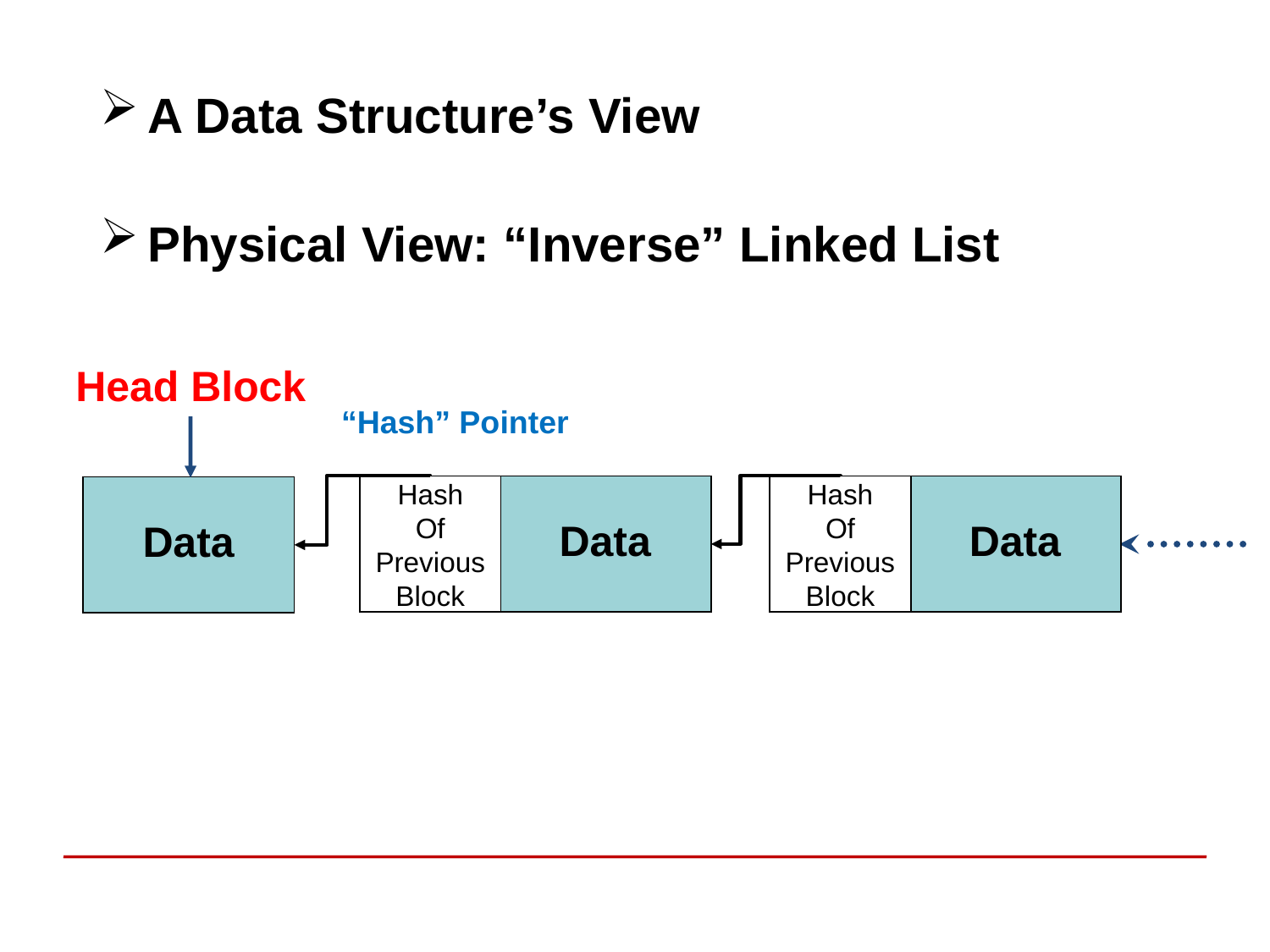

Physical View: “Inverse” Linked List
A Data Structure’s View
Head Block
“Hash” Pointer

Hash
Of
Previous
Block
Data
Hash
Of
Previous
Block
Data
Data

7